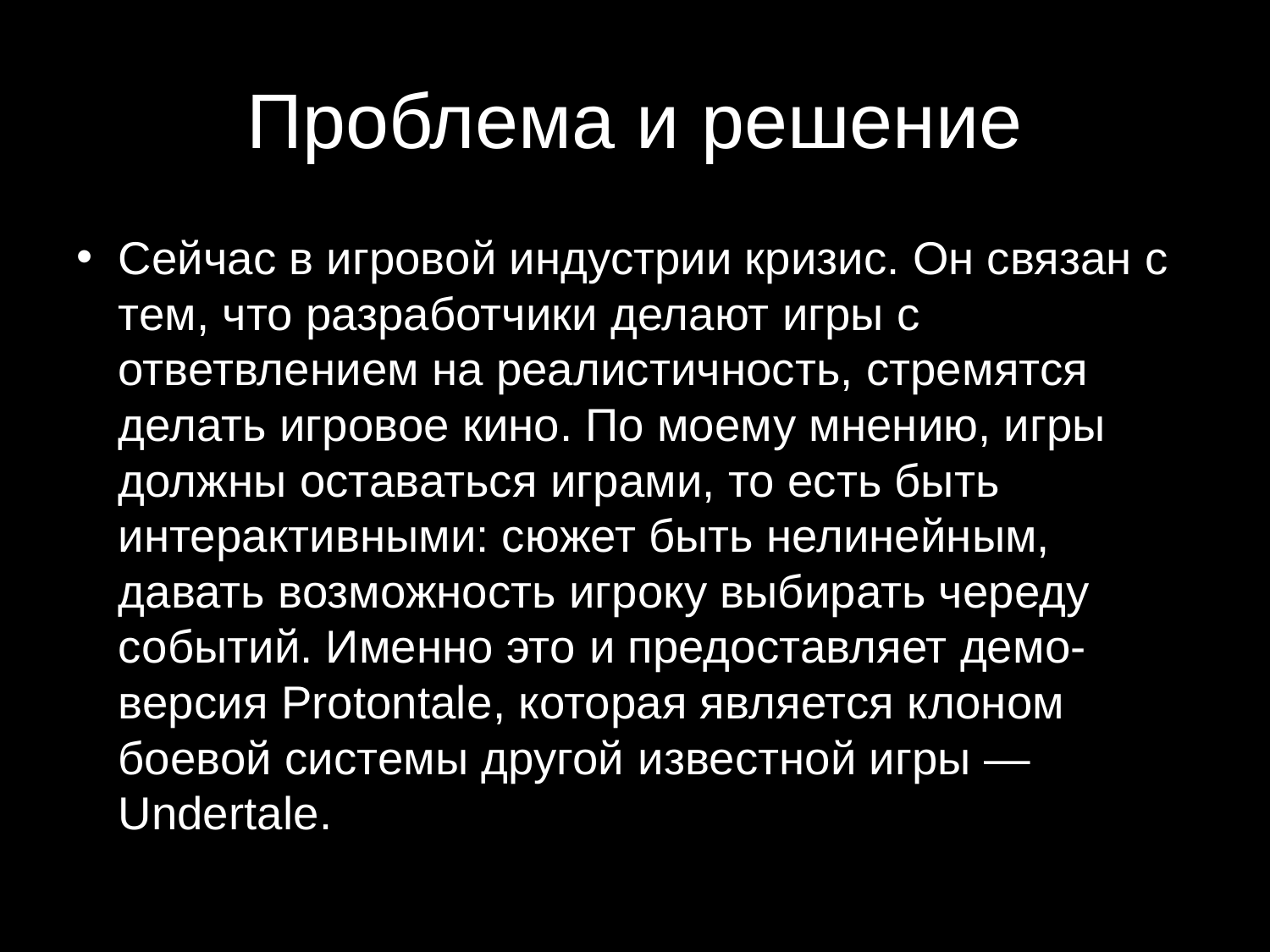

# Проблема и решение
Сейчас в игровой индустрии кризис. Он связан с тем, что разработчики делают игры с ответвлением на реалистичность, стремятся делать игровое кино. По моему мнению, игры должны оставаться играми, то есть быть интерактивными: сюжет быть нелинейным, давать возможность игроку выбирать череду событий. Именно это и предоставляет демо-версия Protontale, которая является клоном боевой системы другой известной игры — Undertale.